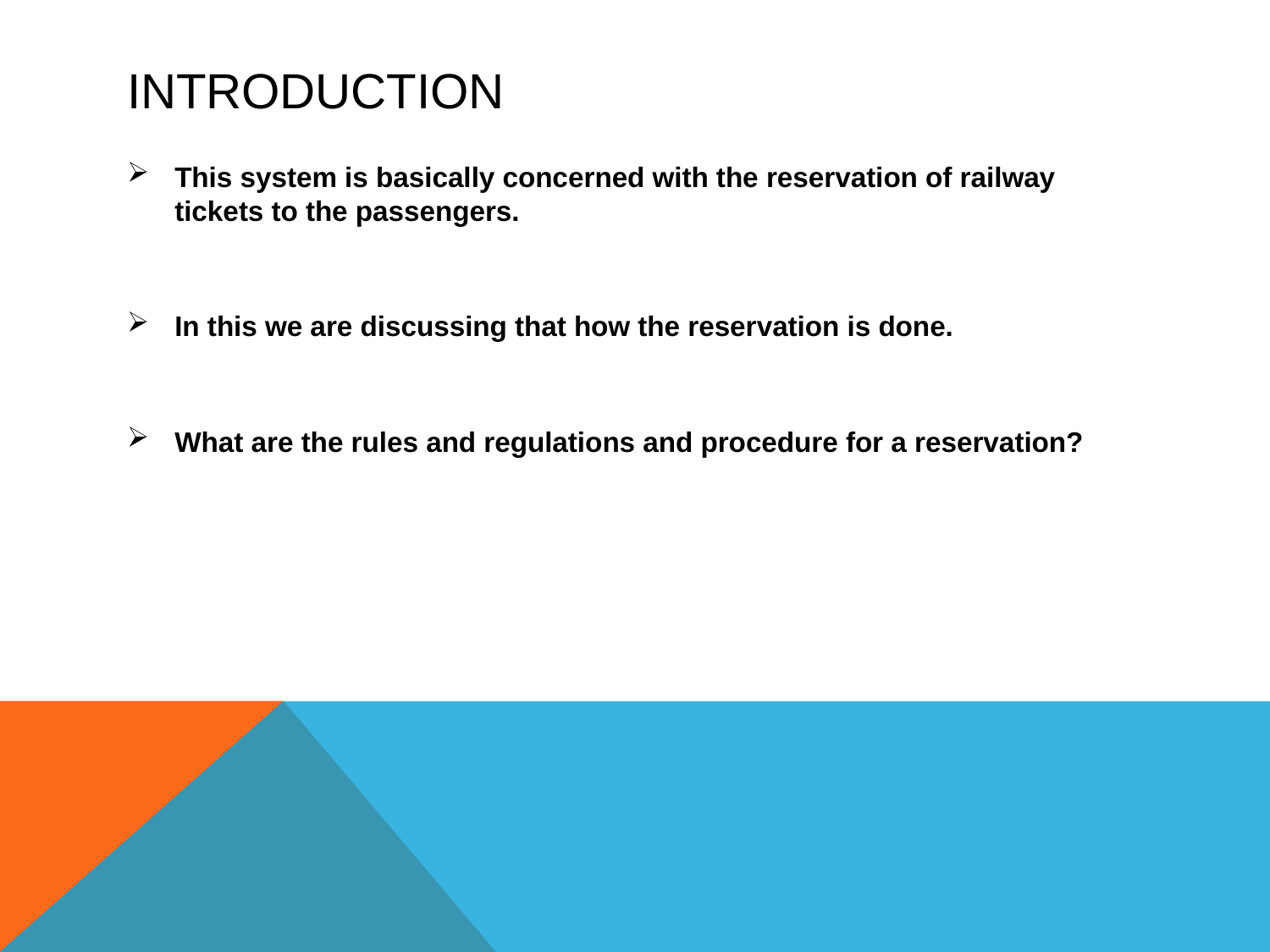

# INTRODUCTION
This system is basically concerned with the reservation of railway tickets to the passengers.
In this we are discussing that how the reservation is done.
What are the rules and regulations and procedure for a reservation?